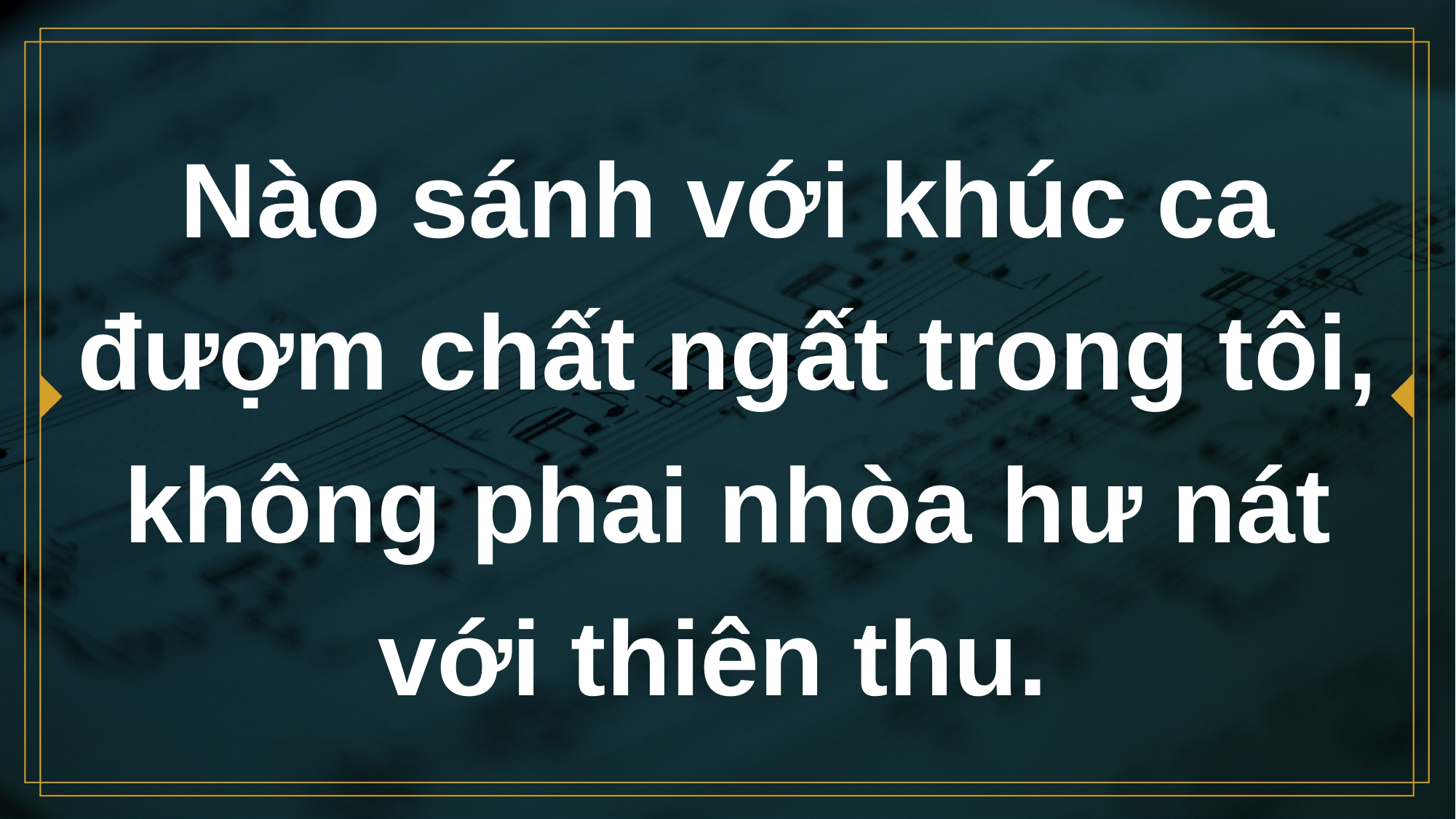

# Nào sánh với khúc ca đượm chất ngất trong tôi, không phai nhòa hư nát với thiên thu.